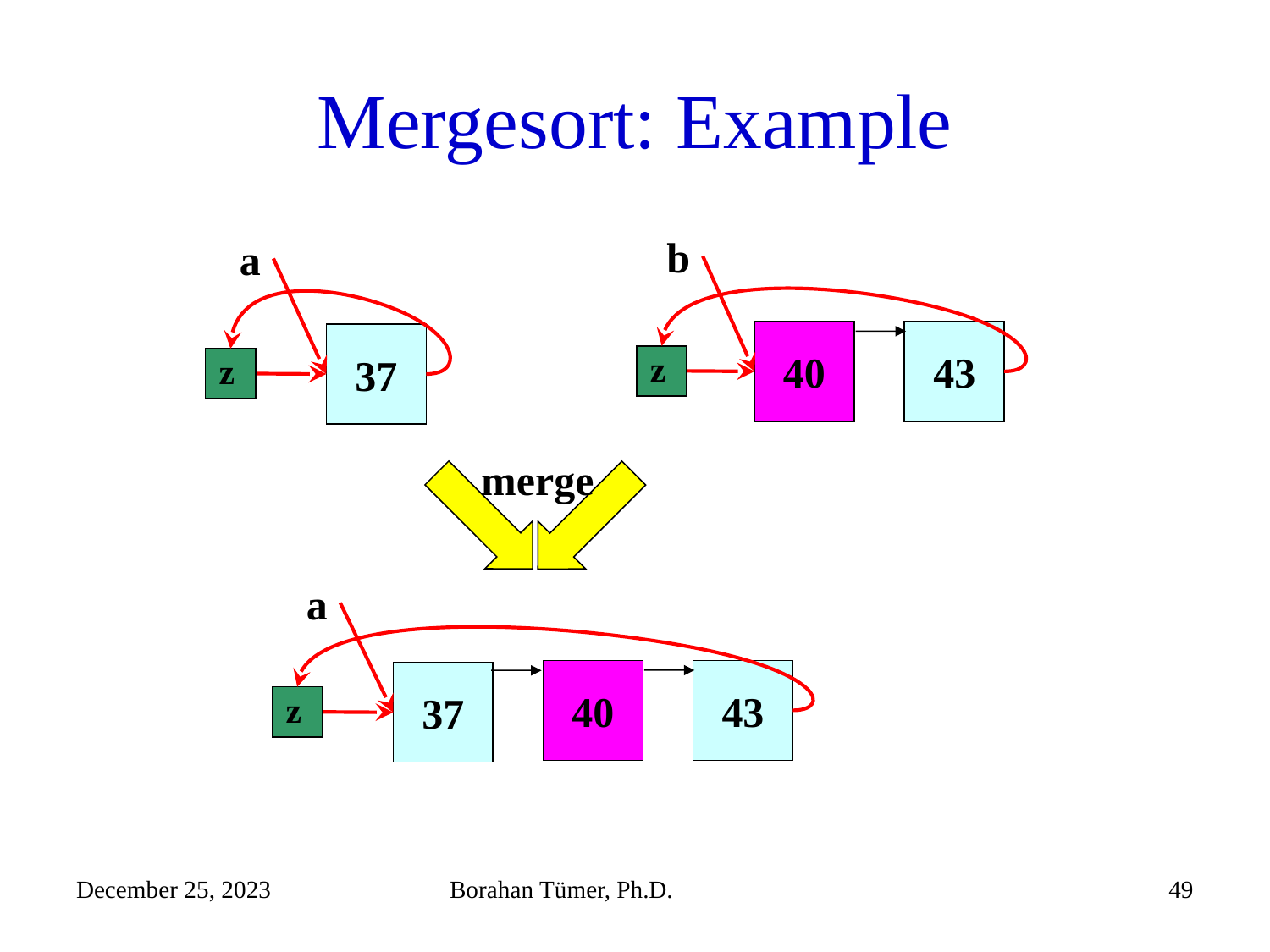

# Mergesort: Example
b
a
40
43
37

z
z
merge

a
40
43
37

z
December 25, 2023
Borahan Tümer, Ph.D.
49